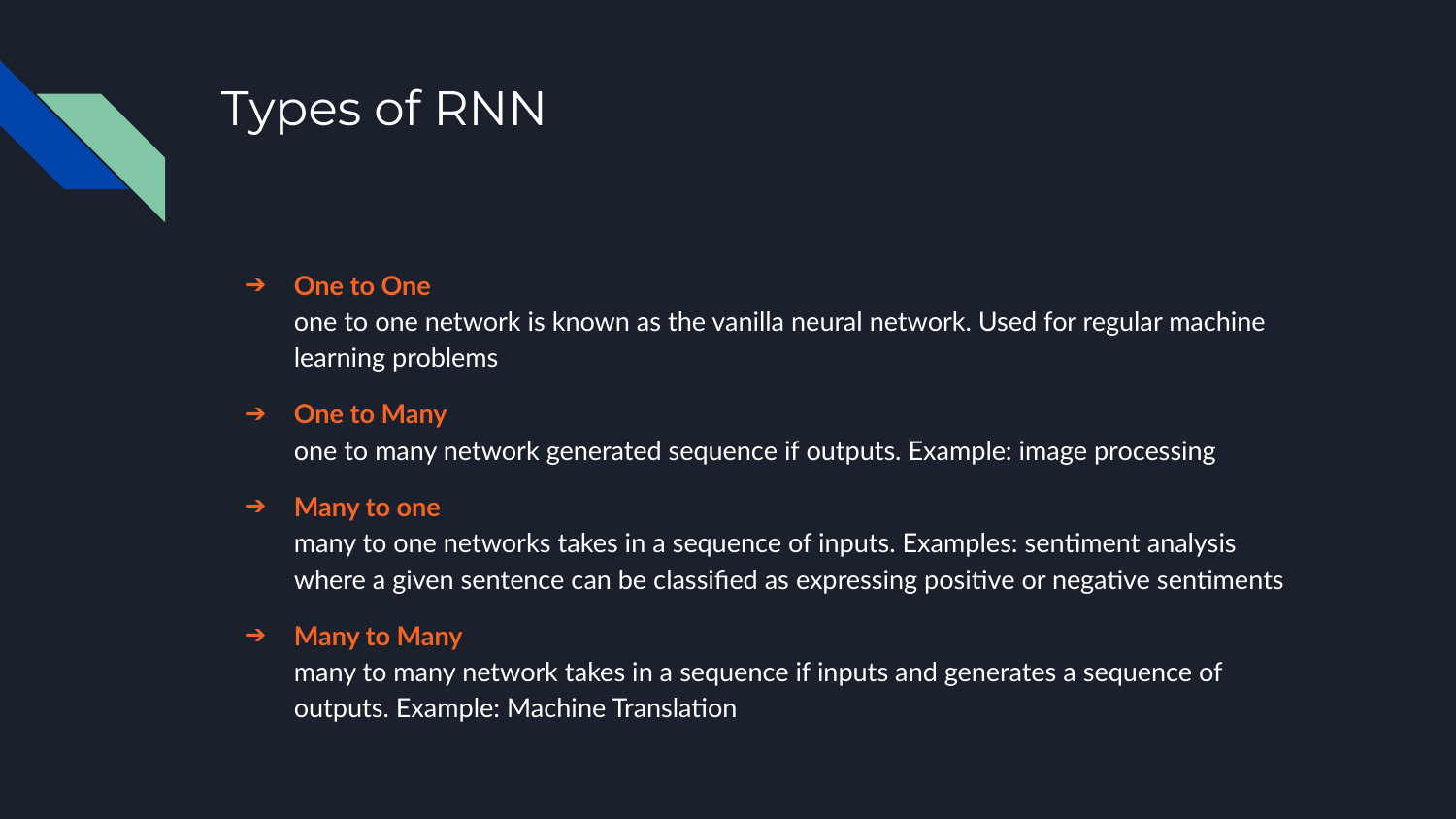

# Types of RNN
One to One
one to one network is known as the vanilla neural network. Used for regular machine learning problems
One to Many
one to many network generated sequence if outputs. Example: image processing
Many to one
many to one networks takes in a sequence of inputs. Examples: sentiment analysis where a given sentence can be classified as expressing positive or negative sentiments
Many to Many
many to many network takes in a sequence if inputs and generates a sequence of outputs. Example: Machine Translation